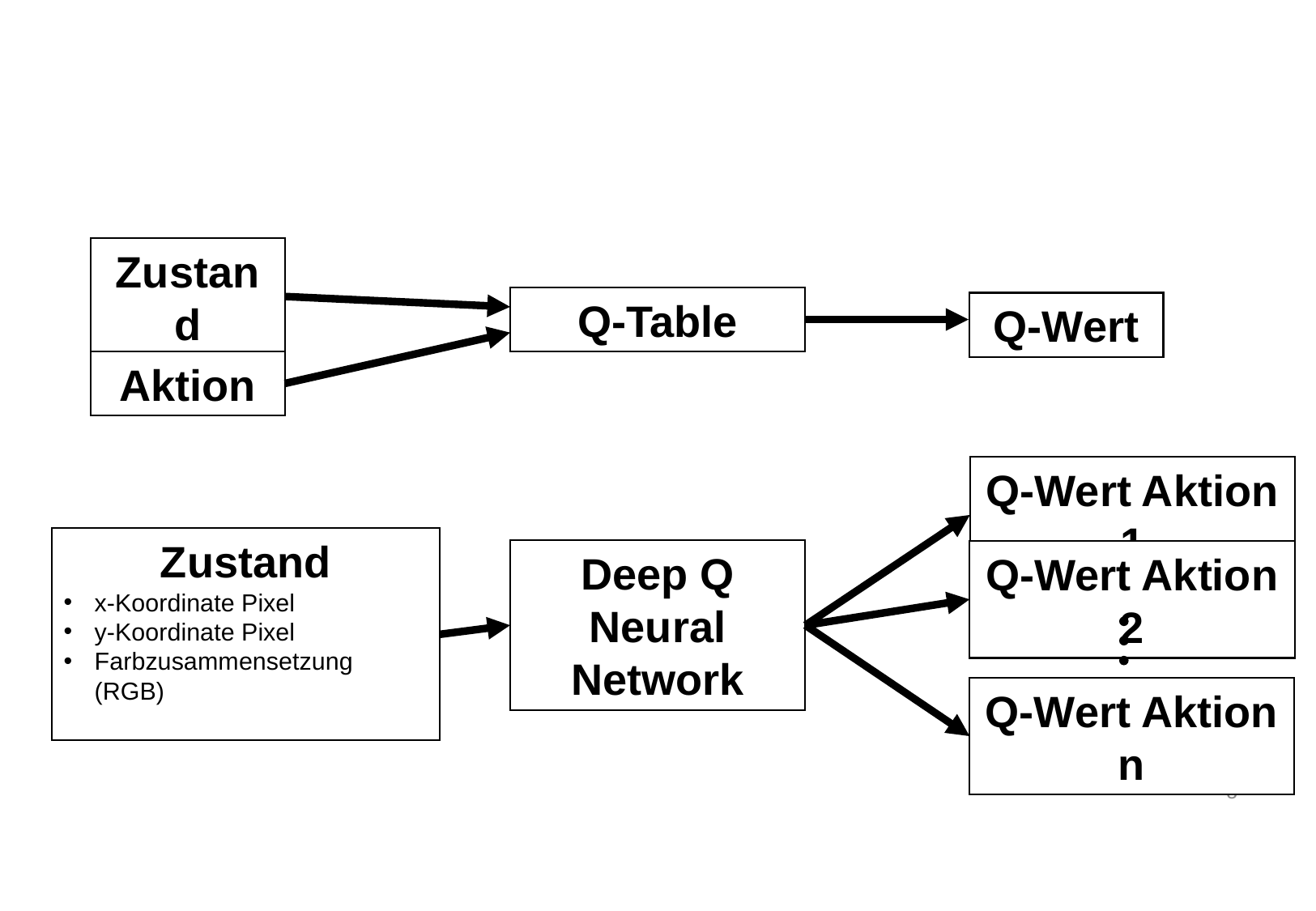

Zustand
Q-Table
Q-Wert
Aktion
Q-Wert Aktion 1
Zustand
x-Koordinate Pixel
y-Koordinate Pixel
Farbzusammensetzung (RGB)

Q-Wert Aktion 2
Deep Q Neural Network

Q-Wert Aktion n
8